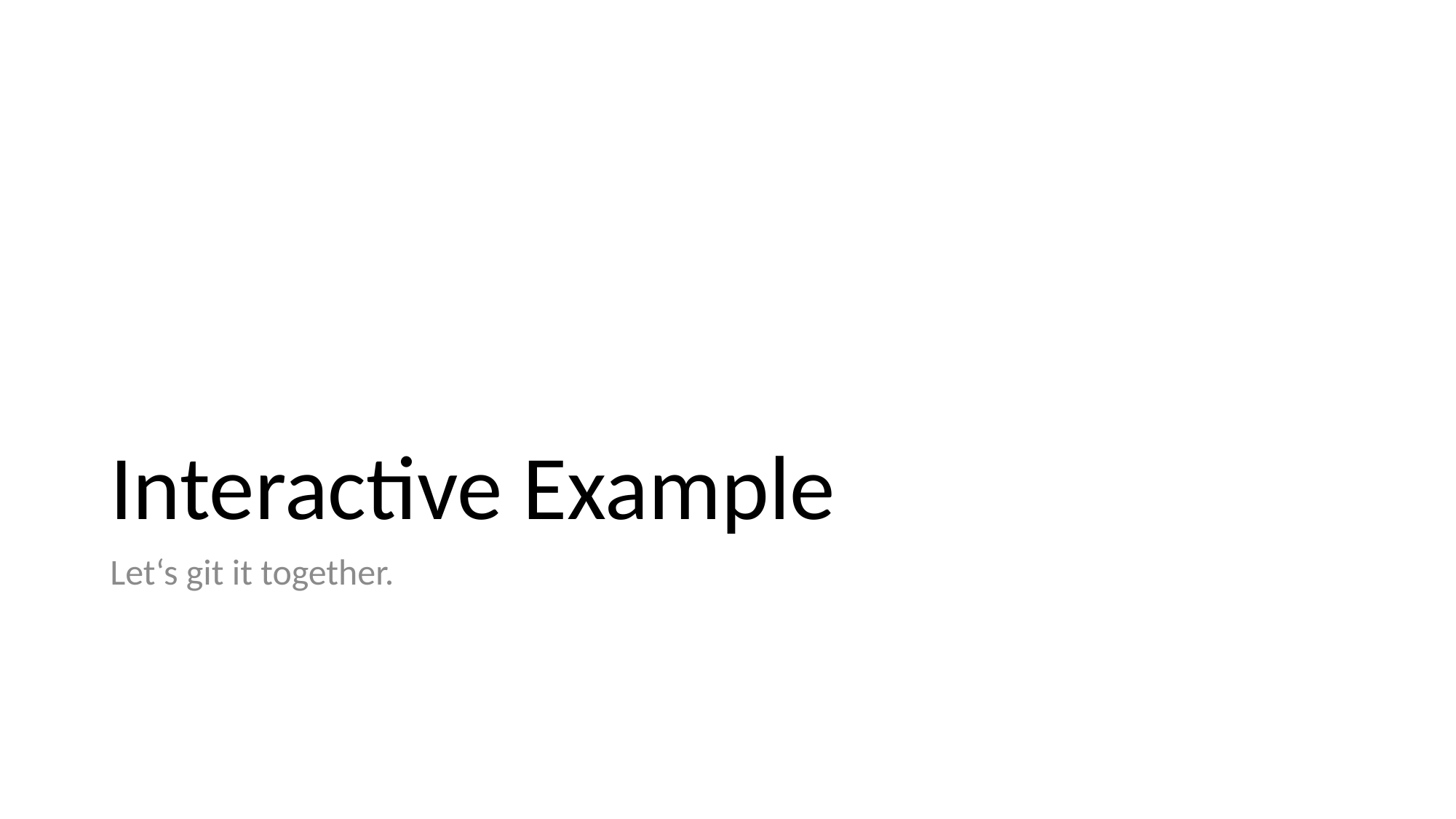

# Interactive Example
Let‘s git it together.